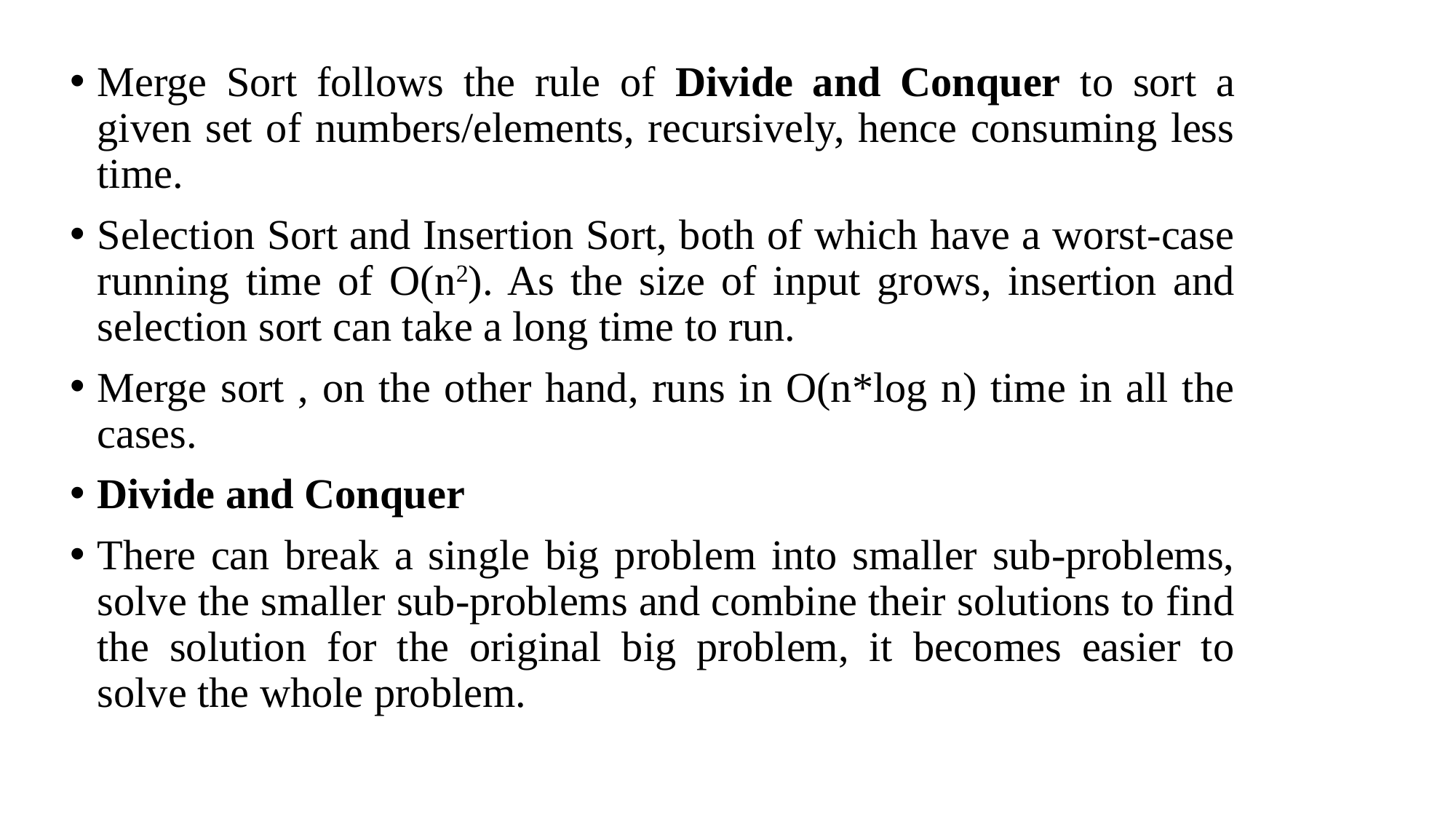

Merge Sort follows the rule of Divide and Conquer to sort a given set of numbers/elements, recursively, hence consuming less time.
Selection Sort and Insertion Sort, both of which have a worst-case running time of O(n2). As the size of input grows, insertion and selection sort can take a long time to run.
Merge sort , on the other hand, runs in O(n*log n) time in all the cases.
Divide and Conquer
There can break a single big problem into smaller sub-problems, solve the smaller sub-problems and combine their solutions to find the solution for the original big problem, it becomes easier to solve the whole problem.